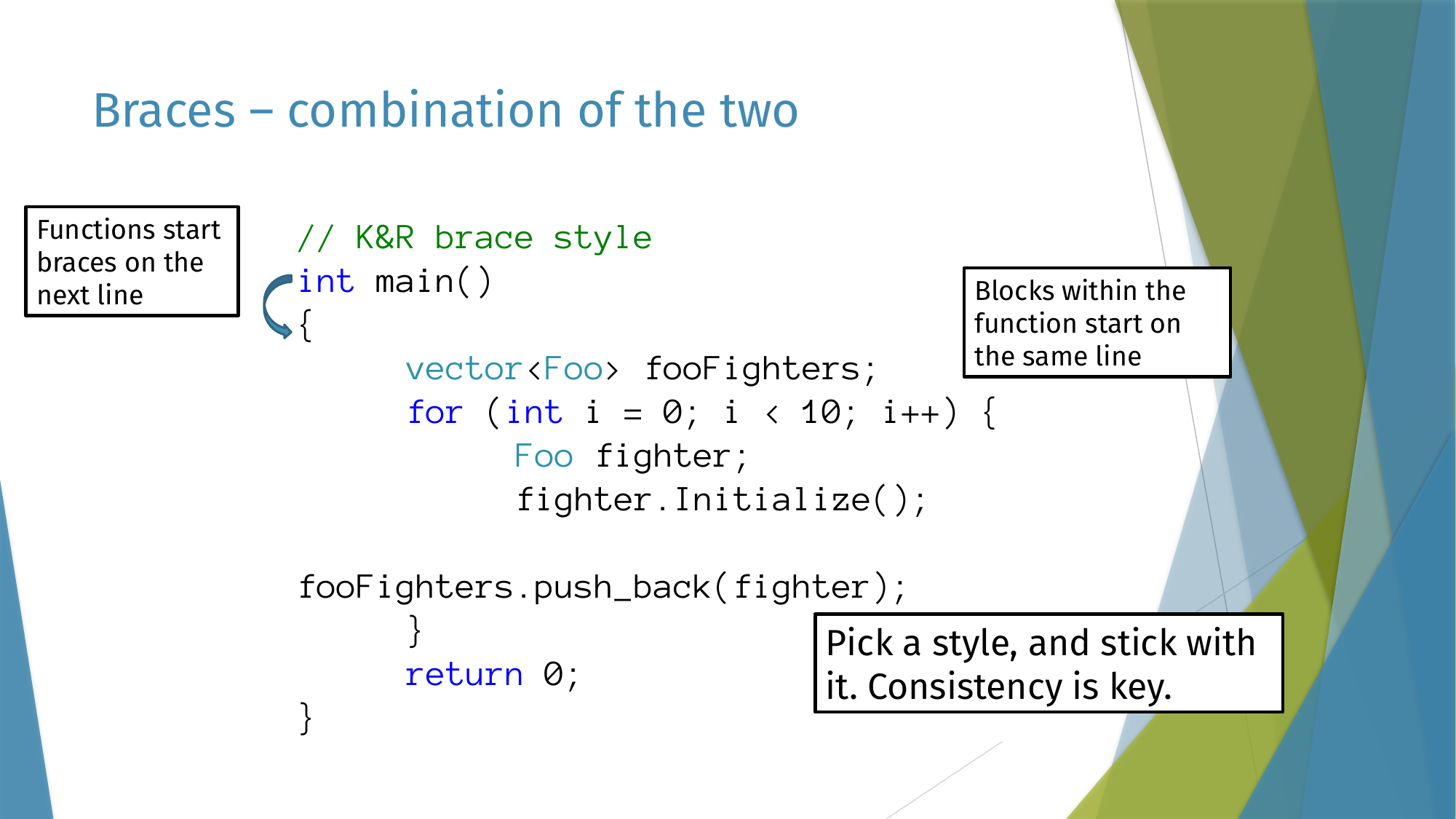

# Braces – combination of the two
Functions start braces on the next line

// K&R brace style
int main()
{
	vector<Foo> fooFighters;
	for (int i = 0; i < 10; i++) {
		Foo fighter;
		fighter.Initialize();
		fooFighters.push_back(fighter);
	}
	return 0;
}
Blocks within the function start on the same line
Pick a style, and stick with it. Consistency is key.